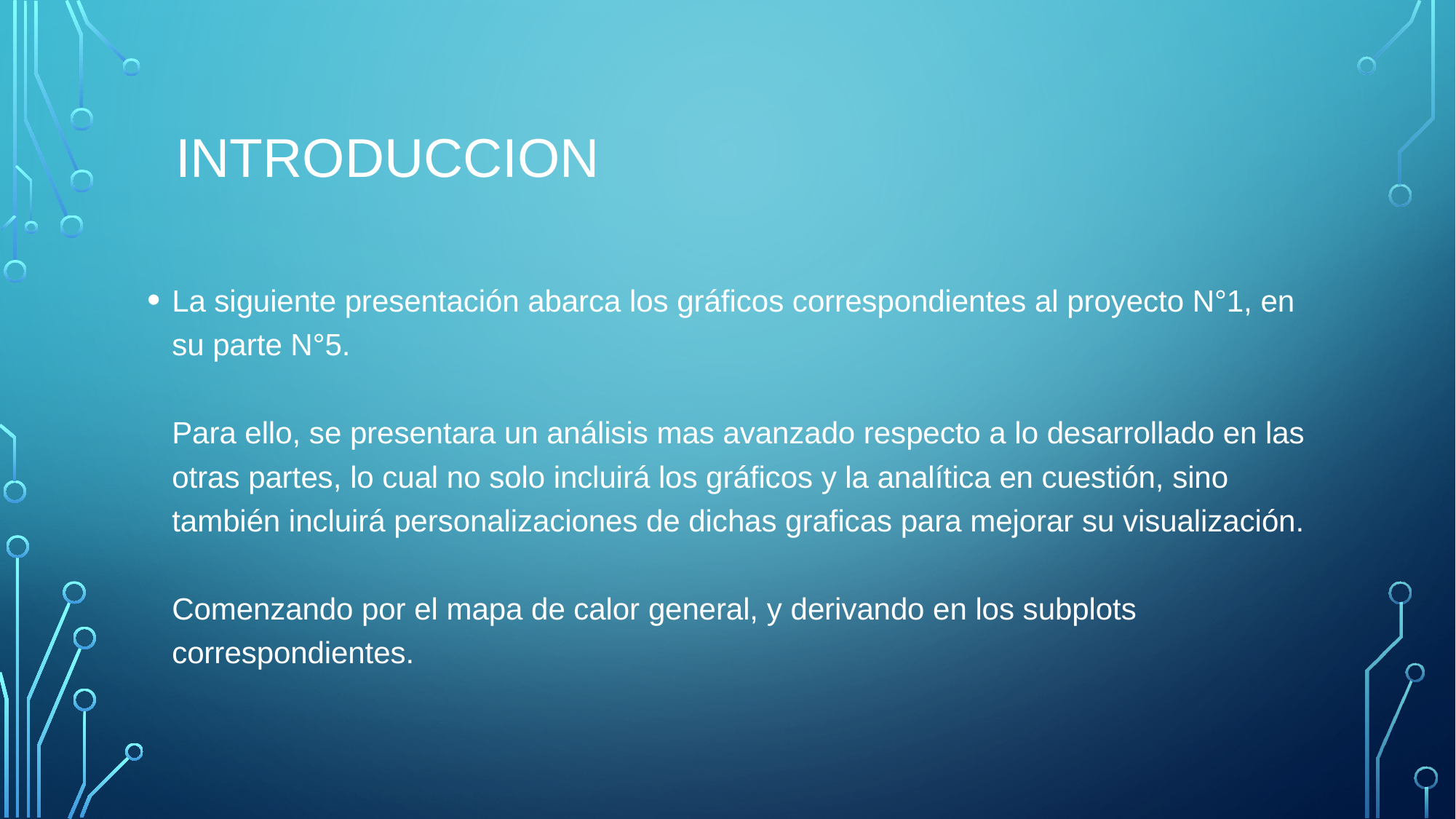

# INTRODUCCION
La siguiente presentación abarca los gráficos correspondientes al proyecto N°1, en su parte N°5.
Para ello, se presentara un análisis mas avanzado respecto a lo desarrollado en las otras partes, lo cual no solo incluirá los gráficos y la analítica en cuestión, sino también incluirá personalizaciones de dichas graficas para mejorar su visualización.
Comenzando por el mapa de calor general, y derivando en los subplots correspondientes.